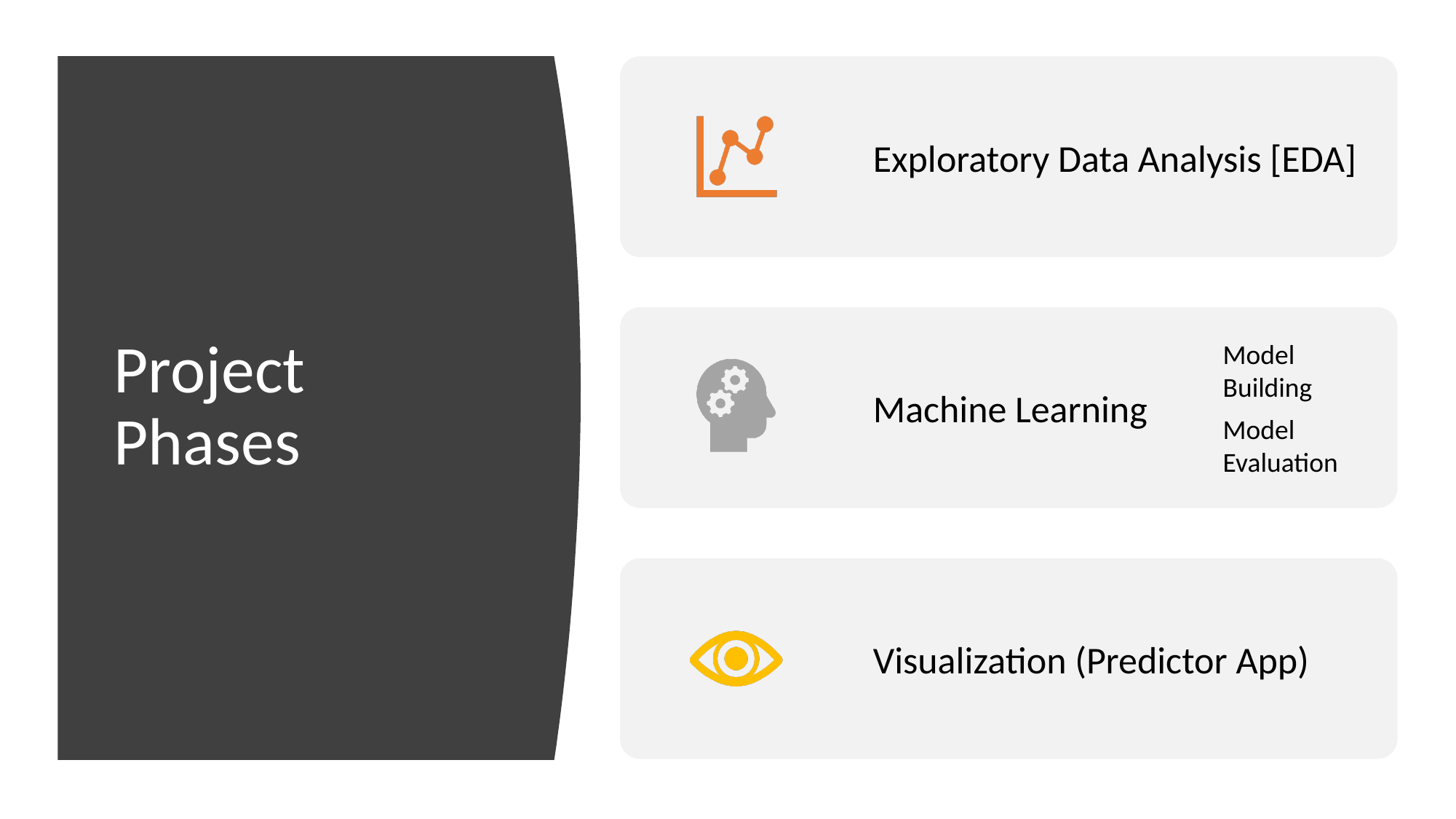

Exploratory Data Analysis [EDA]
Machine Learning
Model Building
Model Evaluation
Visualization (Predictor App)

# Project Phases